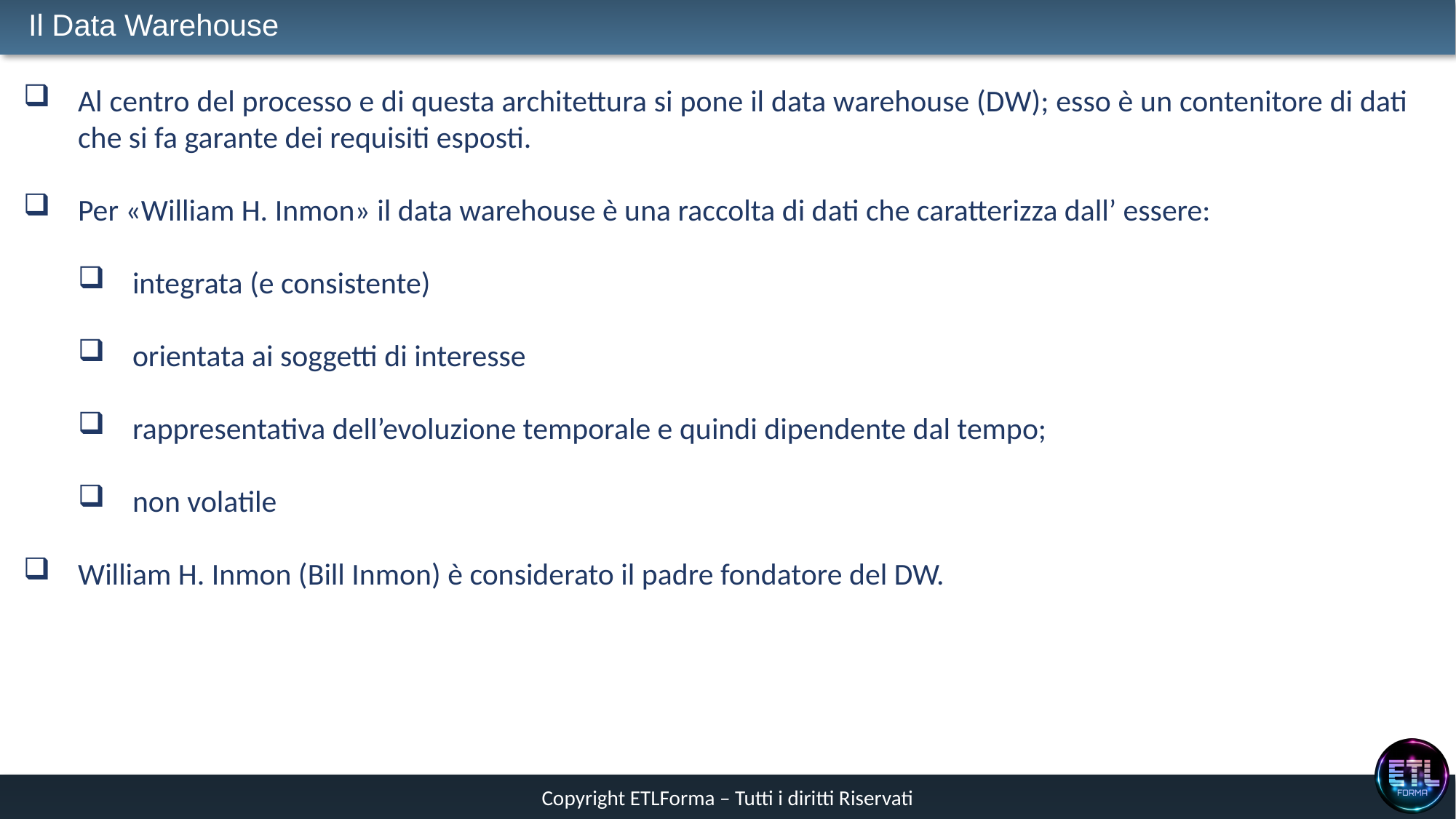

# Il Data Warehouse
Al centro del processo e di questa architettura si pone il data warehouse (DW); esso è un contenitore di dati che si fa garante dei requisiti esposti.

Per «William H. Inmon» il data warehouse è una raccolta di dati che caratterizza dall’ essere:

integrata (e consistente)

orientata ai soggetti di interesse

rappresentativa dell’evoluzione temporale e quindi dipendente dal tempo;

non volatile

William H. Inmon (Bill Inmon) è considerato il padre fondatore del DW.